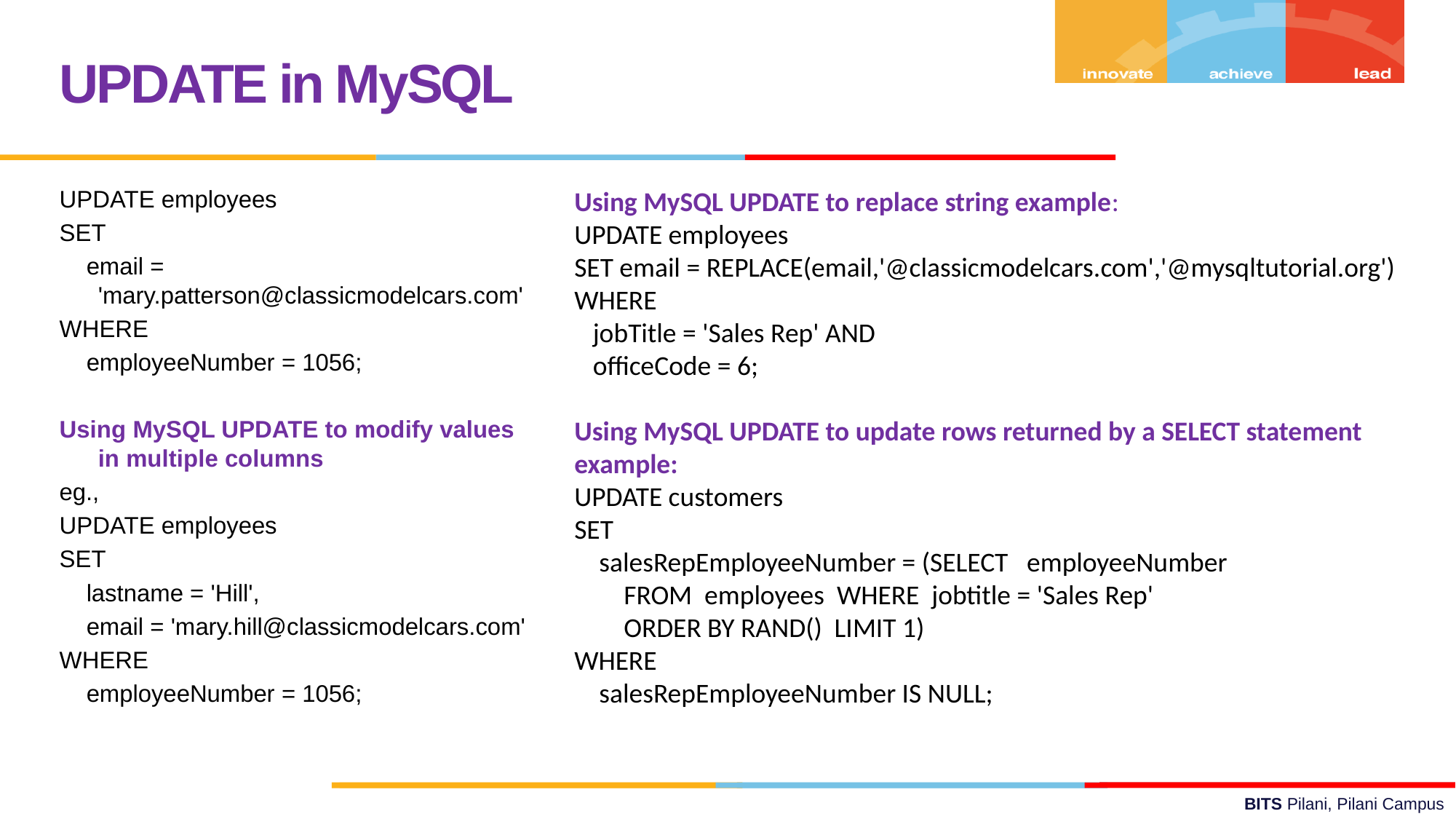

UPDATE in MySQL
UPDATE employees
SET
    email = 'mary.patterson@classicmodelcars.com'
WHERE
    employeeNumber = 1056;

Using MySQL UPDATE to modify values in multiple columns
eg.,
UPDATE employees
SET
    lastname = 'Hill',
    email = 'mary.hill@classicmodelcars.com'
WHERE
    employeeNumber = 1056;
Using MySQL UPDATE to replace string example:
UPDATE employees
SET email = REPLACE(email,'@classicmodelcars.com','@mysqltutorial.org')
WHERE
   jobTitle = 'Sales Rep' AND
   officeCode = 6;

Using MySQL UPDATE to update rows returned by a SELECT statement example:
UPDATE customers
SET
    salesRepEmployeeNumber = (SELECT   employeeNumber
        FROM  employees  WHERE  jobtitle = 'Sales Rep'
        ORDER BY RAND()  LIMIT 1)
WHERE
    salesRepEmployeeNumber IS NULL;